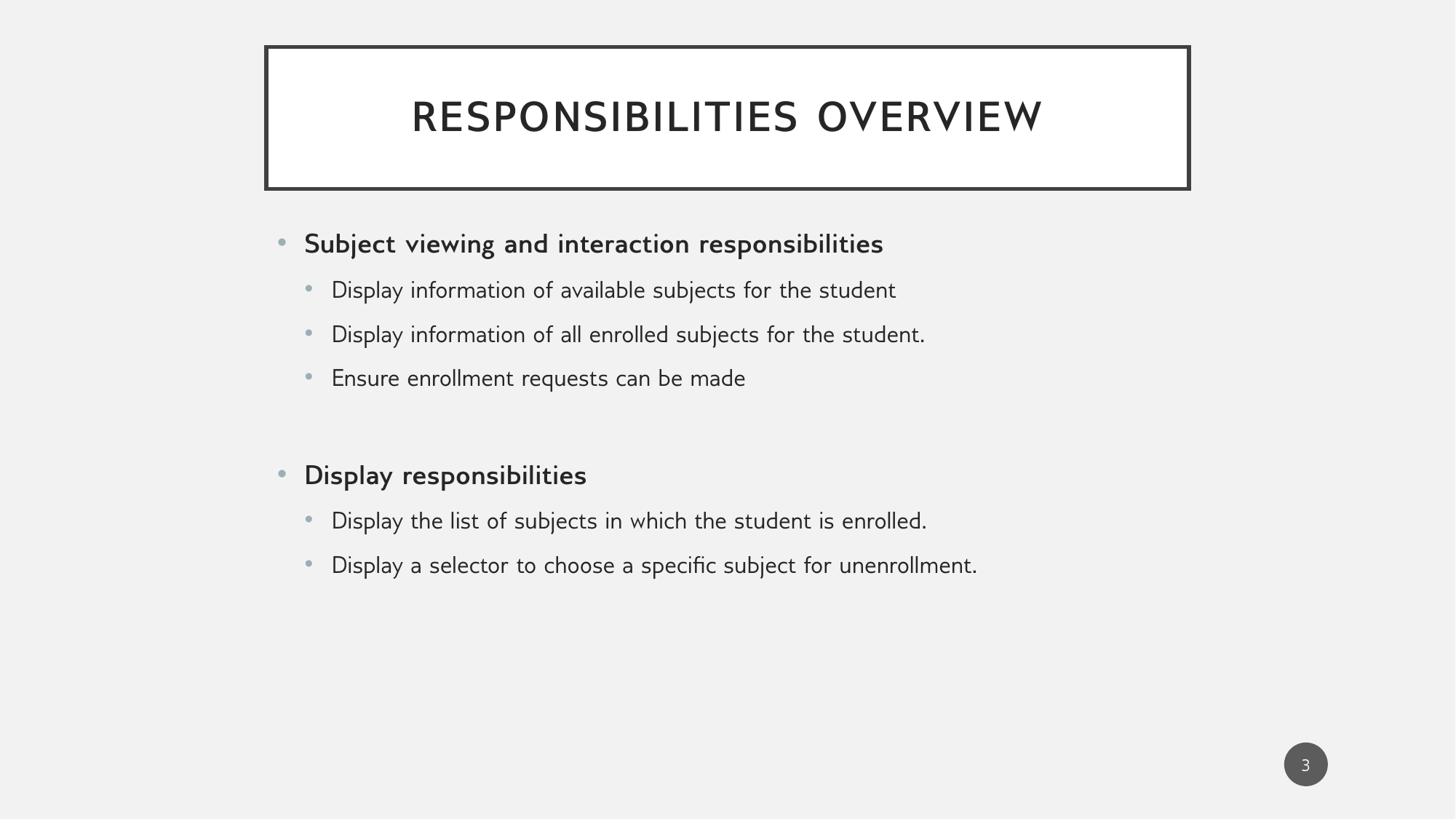

# RESPONSIBILITIES overview
Subject viewing and interaction responsibilities
Display information of available subjects for the student
Display information of all enrolled subjects for the student.
Ensure enrollment requests can be made

Display responsibilities
Display the list of subjects in which the student is enrolled.
Display a selector to choose a specific subject for unenrollment.

3